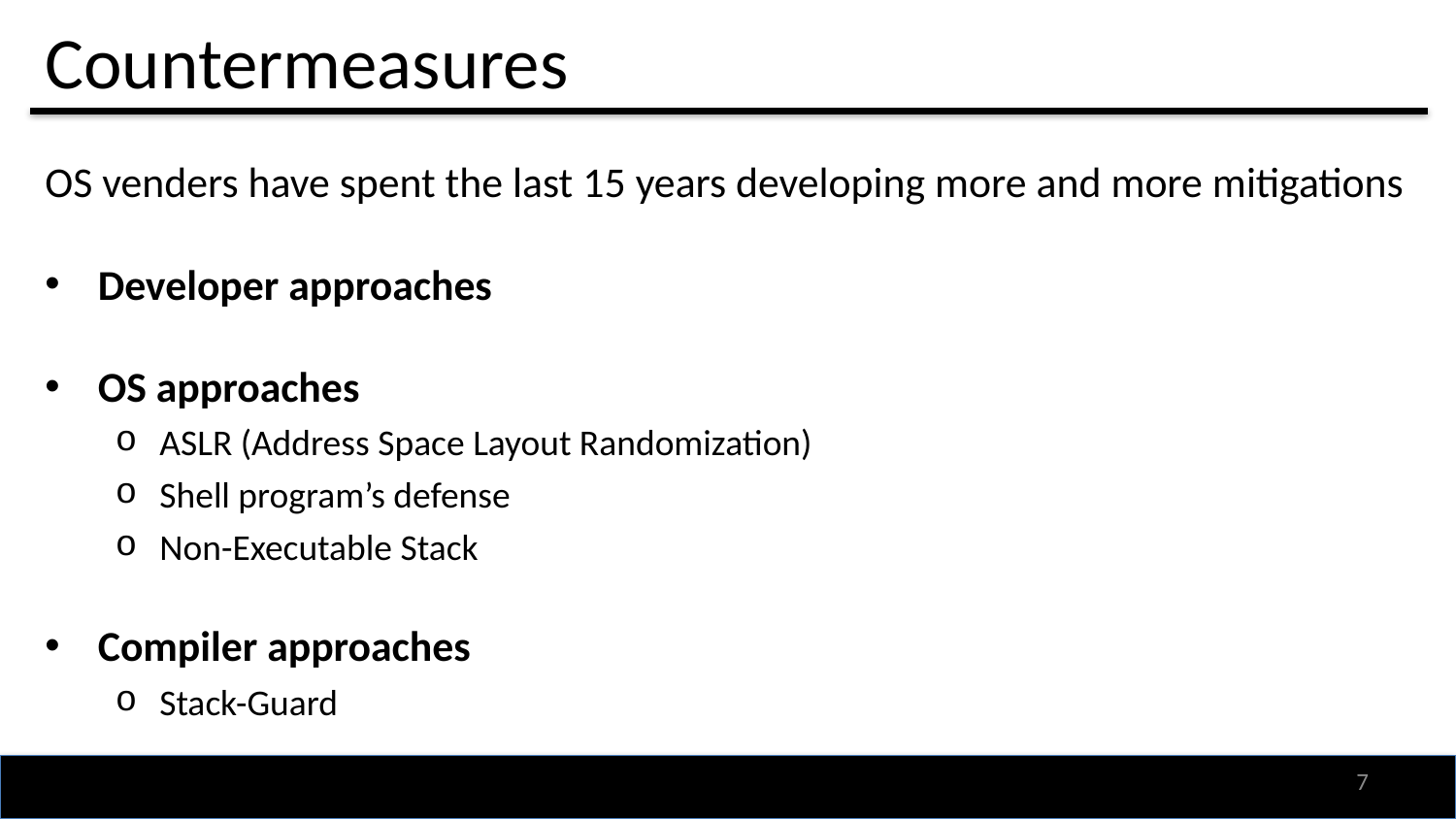

# Countermeasures
OS venders have spent the last 15 years developing more and more mitigations

Developer approaches

OS approaches
ASLR (Address Space Layout Randomization)
Shell program’s defense
Non-Executable Stack

Compiler approaches
Stack-Guard

7